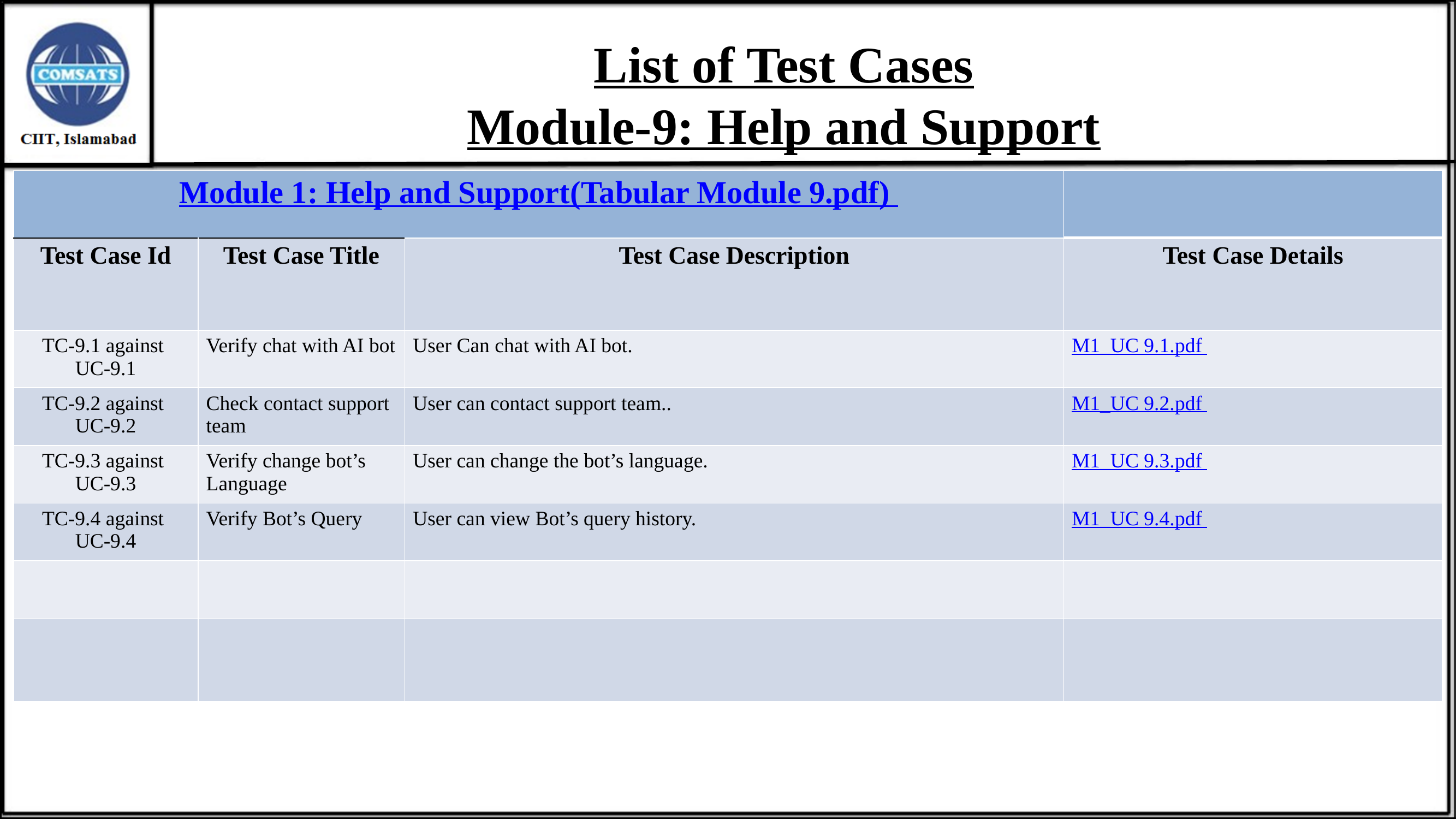

# List of Test Cases Module-9: Help and Support
| Module 1: Help and Support(Tabular Module 9.pdf) |  |  |  |
| --- | --- | --- | --- |
| Test Case Id | Test Case Title | Test Case Description | Test Case Details |
| TC-9.1 against UC-9.1 | Verify chat with AI bot | User Can chat with AI bot. | M1\_UC 9.1.pdf |
| TC-9.2 against UC-9.2 | Check contact support team | User can contact support team.. | M1\_UC 9.2.pdf |
| TC-9.3 against UC-9.3 | Verify change bot’s Language | User can change the bot’s language. | M1\_UC 9.3.pdf |
| TC-9.4 against UC-9.4 | Verify Bot’s Query | User can view Bot’s query history. | M1\_UC 9.4.pdf |
|  |  |  |  |
|  |  |  |  |